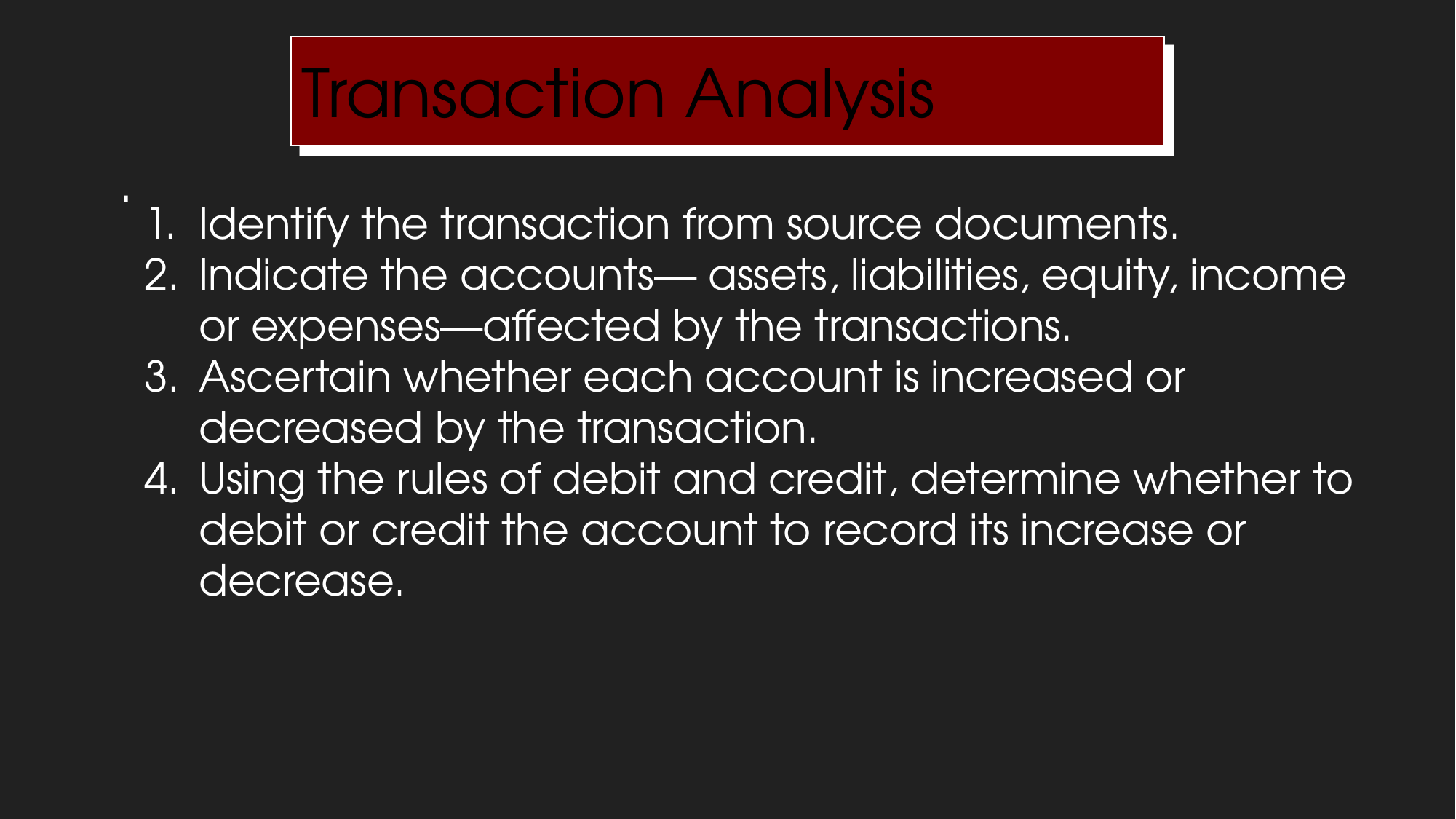

Transaction Analysis
.
Identify the transaction from source documents.
Indicate the accounts— assets, liabilities, equity, income or expenses—affected by the transactions.
Ascertain whether each account is increased or decreased by the transaction.
Using the rules of debit and credit, determine whether to debit or credit the account to record its increase or decrease.